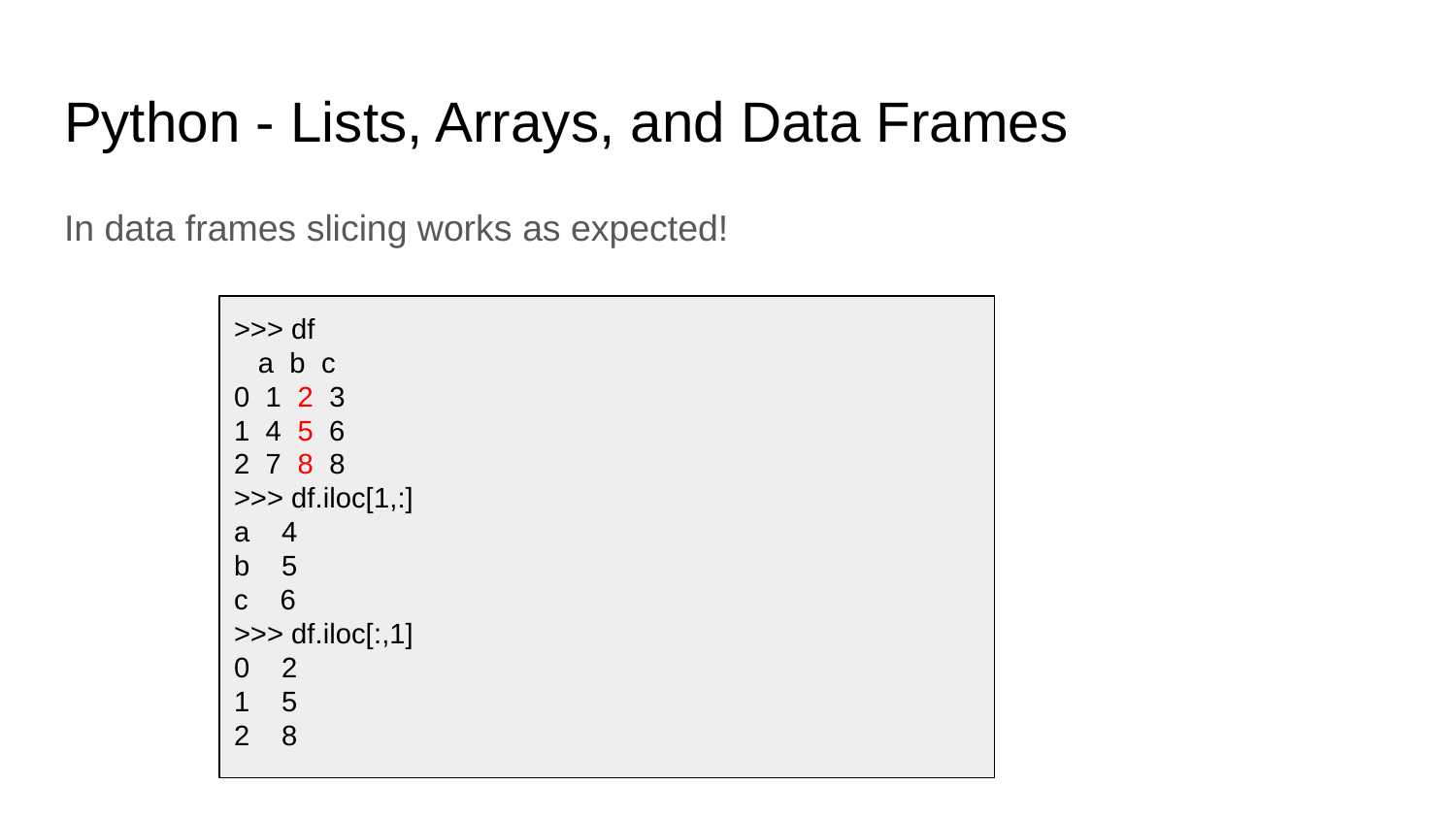

# Python - Lists, Arrays, and Data Frames
In data frames slicing works as expected!
>>> df
   a  b  c
0  1  2  3
1  4  5  6
2  7  8  8
>>> df.iloc[1,:]
a    4
b    5
c    6
>>> df.iloc[:,1]
0    2
1    5
2    8